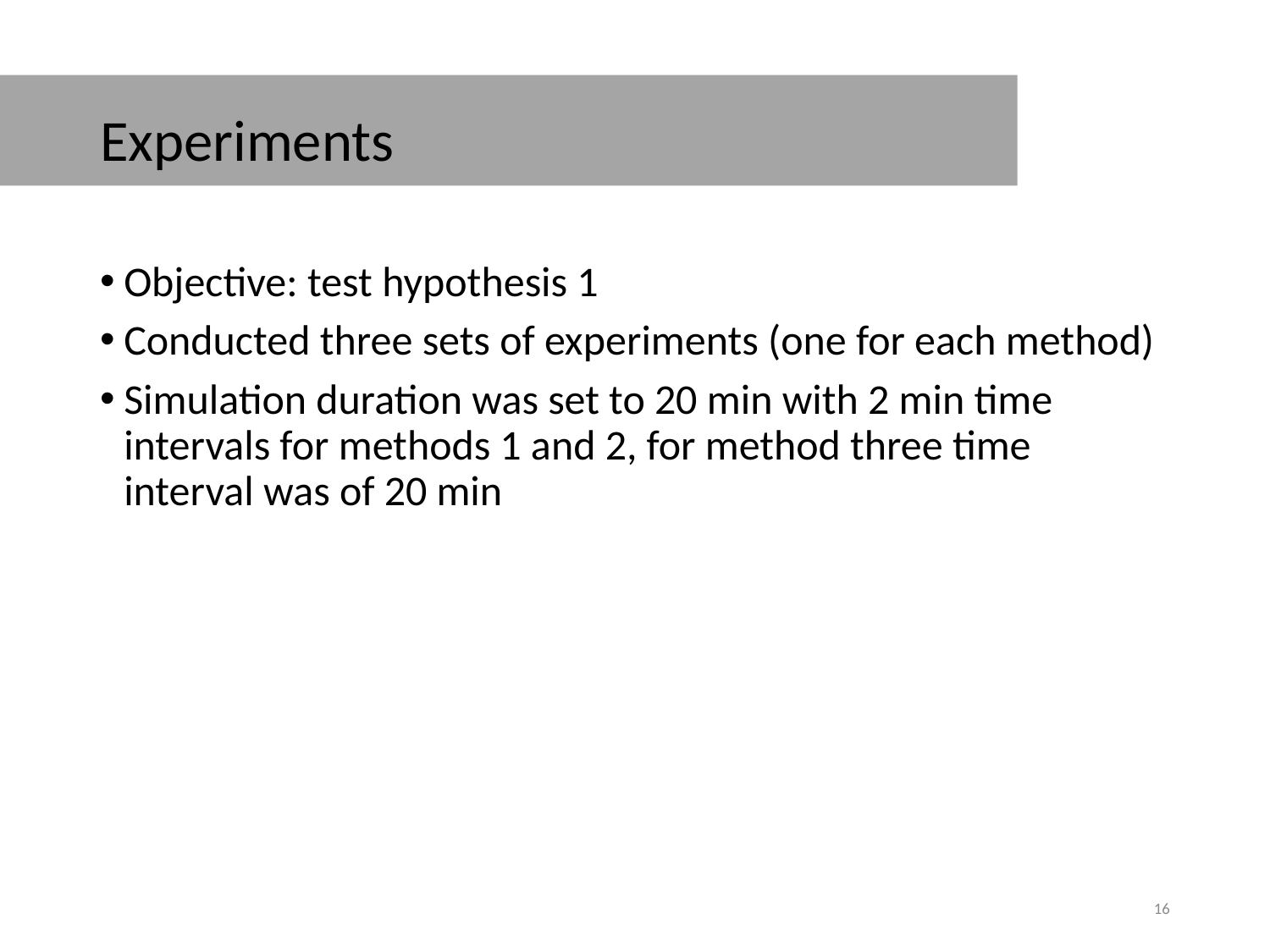

# Experiments

Objective: test hypothesis 1
Conducted three sets of experiments (one for each method)
Simulation duration was set to 20 min with 2 min time intervals for methods 1 and 2, for method three time interval was of 20 min

16